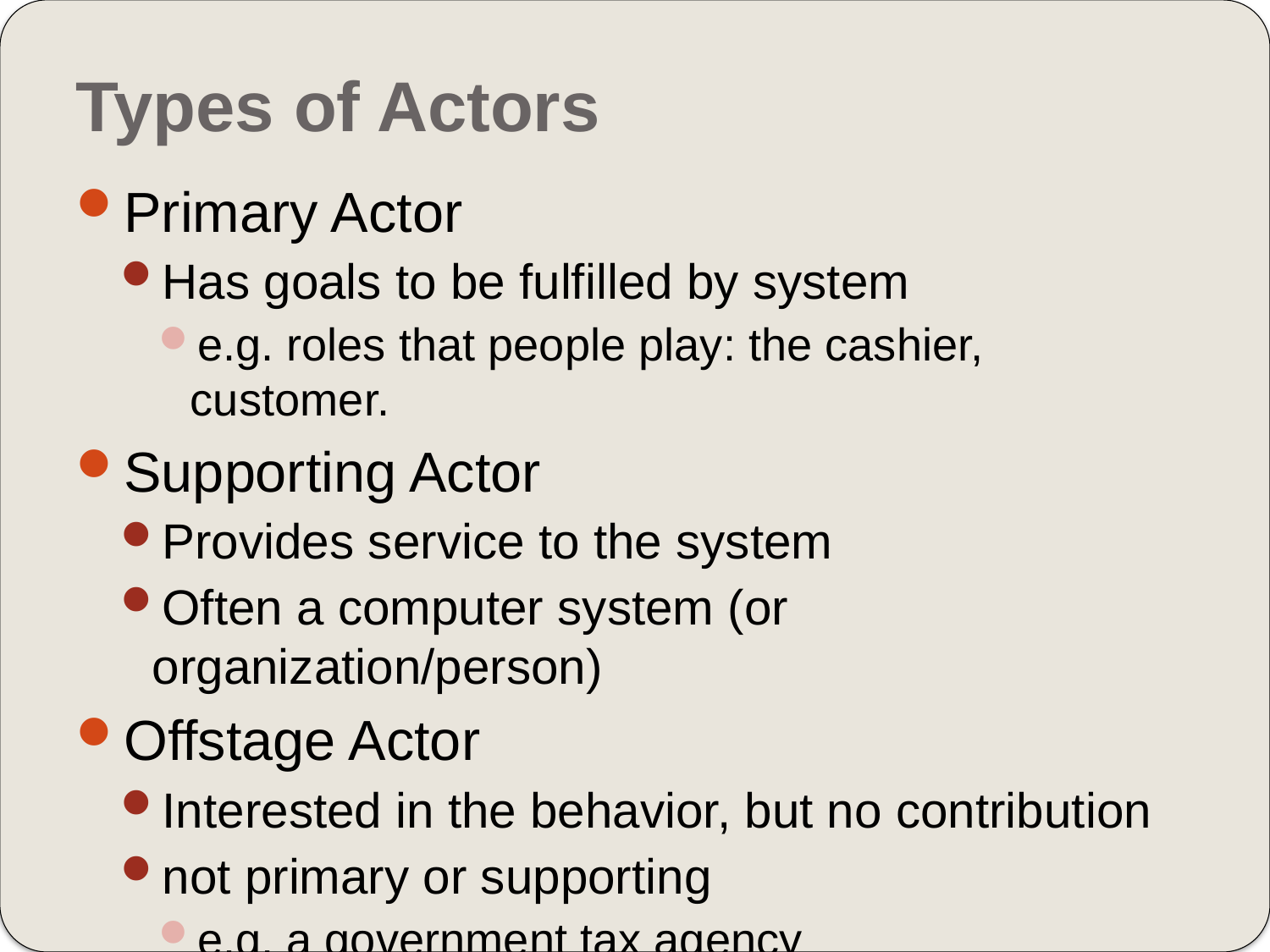

# Types of Actors
Primary Actor
Has goals to be fulfilled by system
e.g. roles that people play: the cashier, customer.
Supporting Actor
Provides service to the system
Often a computer system (or organization/person)
Offstage Actor
Interested in the behavior, but no contribution
not primary or supporting
e.g, a government tax agency